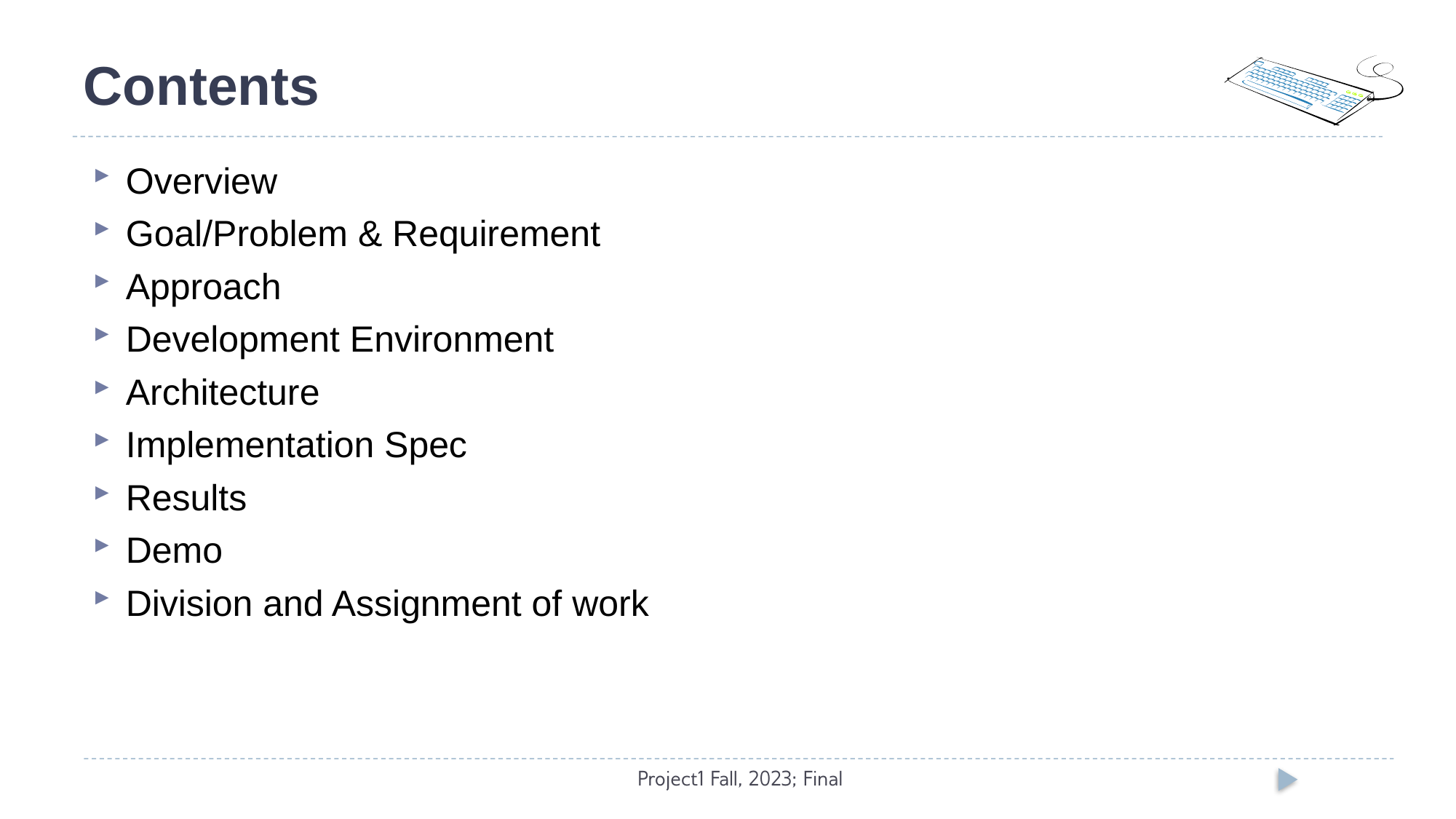

# Contents
Overview
Goal/Problem & Requirement
Approach
Development Environment
Architecture
Implementation Spec
Results
Demo
Division and Assignment of work
Project1 Fall, 2023; Final